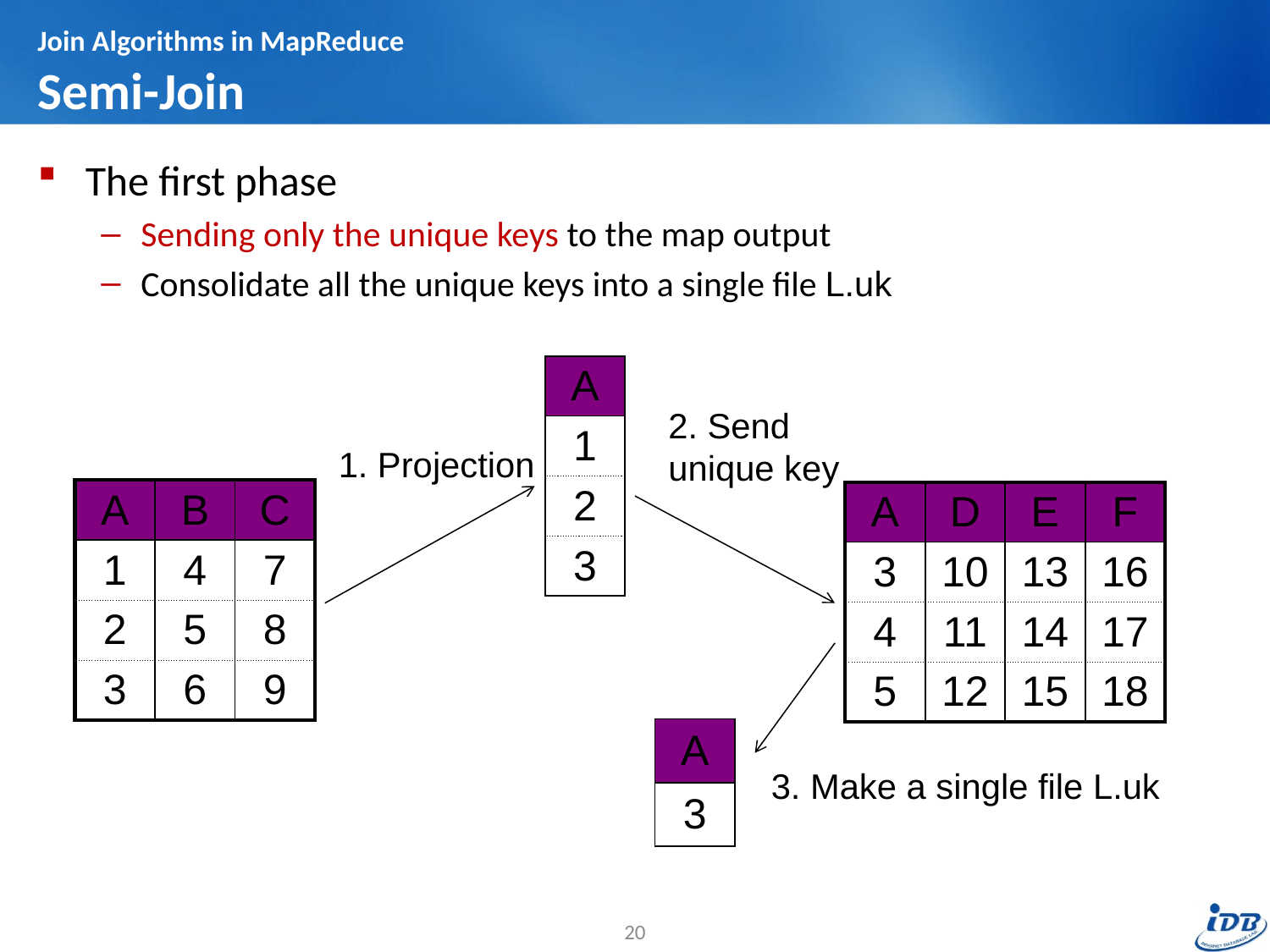

# Join Algorithms in MapReduce Semi-Join
The first phase
Sending only the unique keys to the map output
Consolidate all the unique keys into a single file L.uk
| A |
| --- |
| 1 |
| 2 |
| 3 |
2. Send
unique key
1. Projection
| A | B | C |
| --- | --- | --- |
| 1 | 4 | 7 |
| 2 | 5 | 8 |
| 3 | 6 | 9 |
| A | D | E | F |
| --- | --- | --- | --- |
| 3 | 10 | 13 | 16 |
| 4 | 11 | 14 | 17 |
| 5 | 12 | 15 | 18 |
| A |
| --- |
| 3 |
3. Make a single file L.uk
20